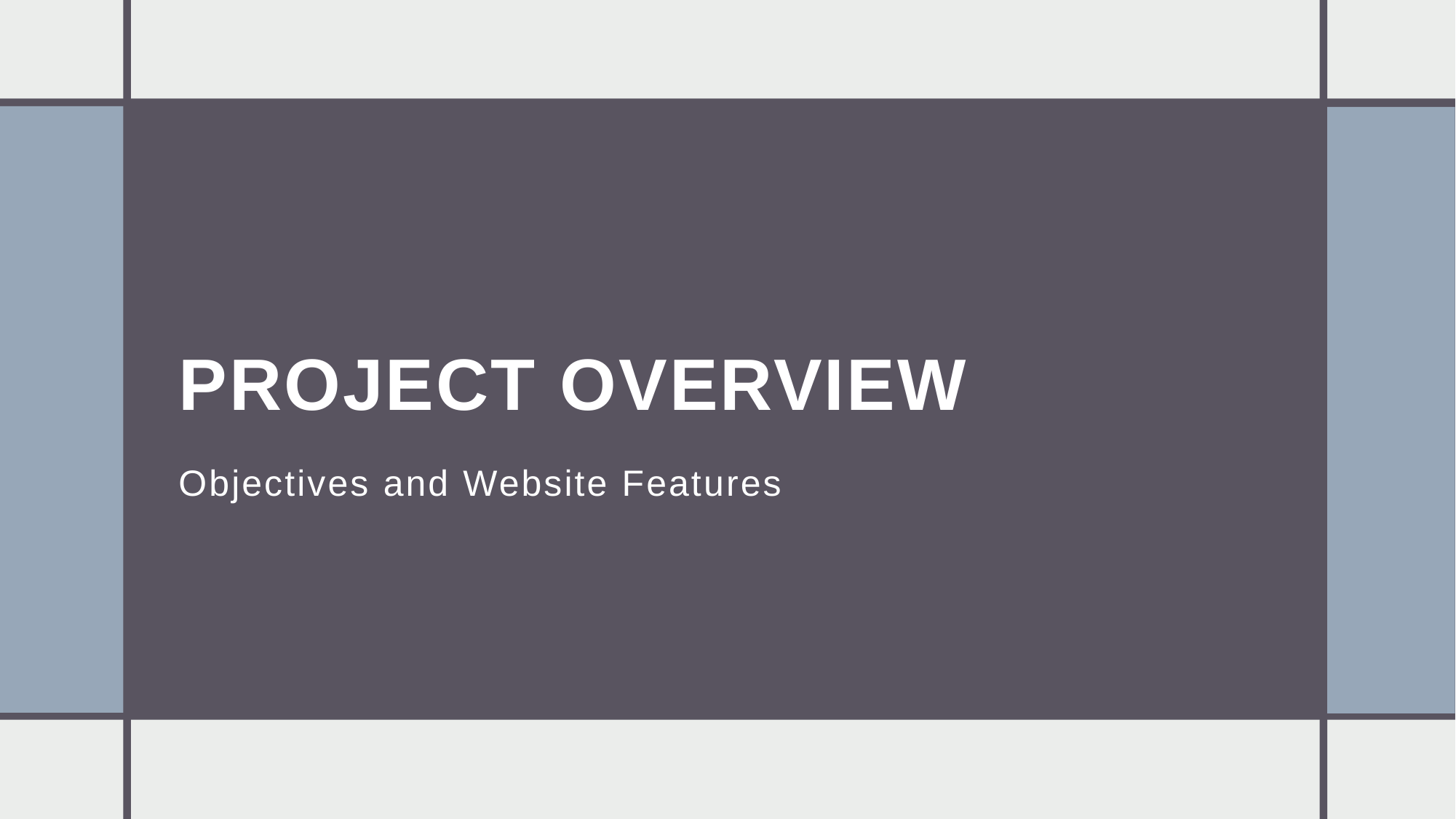

# Project overview
Objectives and Website Features